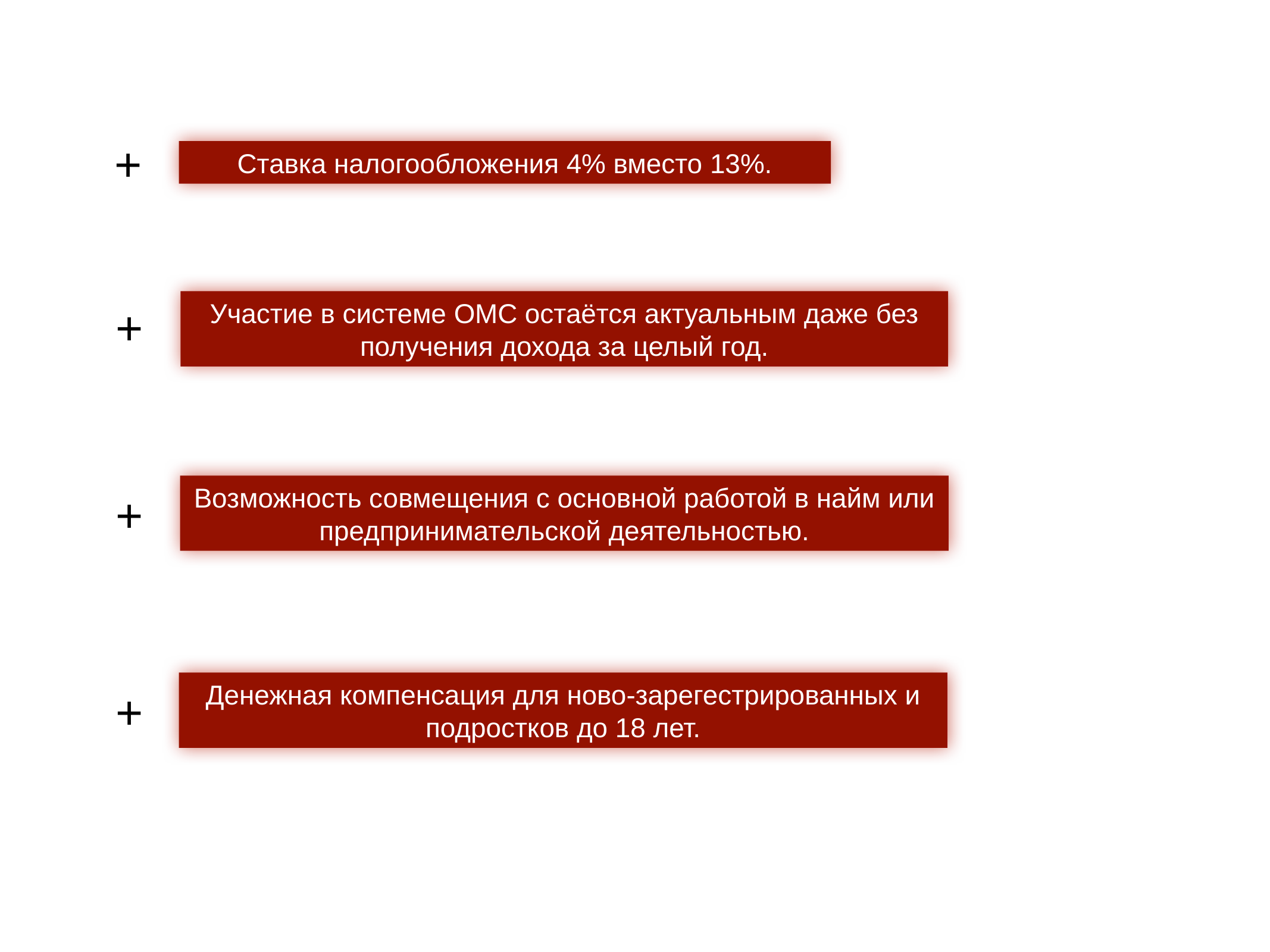

+
Ставка налогообложения 4% вместо 13%.
Участие в системе ОМС остаётся актуальным даже без получения дохода за целый год.
+
Возможность совмещения с основной работой в найм или предпринимательской деятельностью.
+
Денежная компенсация для ново-зарегестрированных и подростков до 18 лет.
+